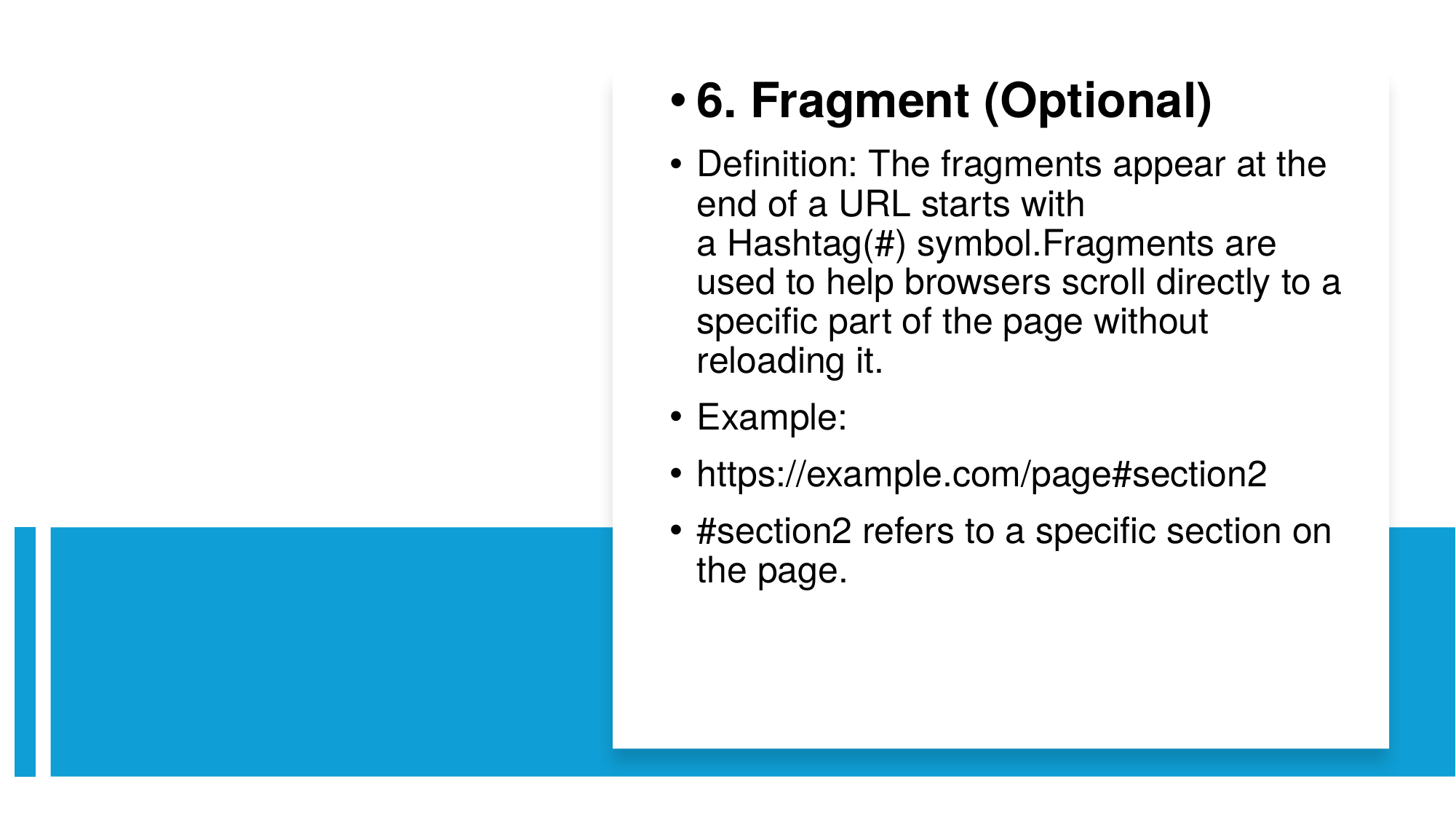

6. Fragment (Optional)
Definition: The fragments appear at the end of a URL starts with a Hashtag(#) symbol.Fragments are used to help browsers scroll directly to a specific part of the page without reloading it.
Example:
https://example.com/page#section2
#section2 refers to a specific section on the page.